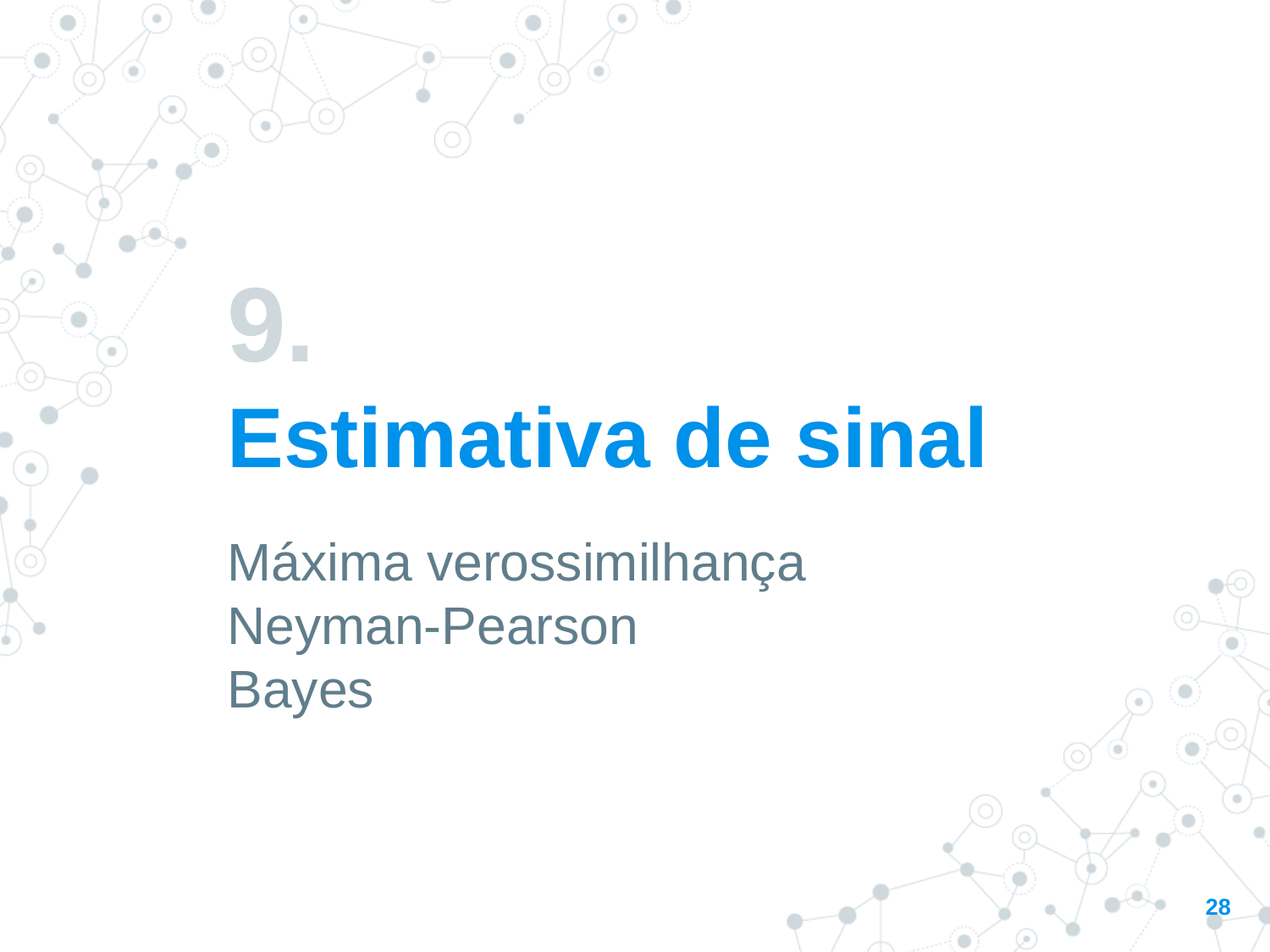

# 9.
Estimativa de sinal
Máxima verossimilhança
Neyman-Pearson
Bayes
28